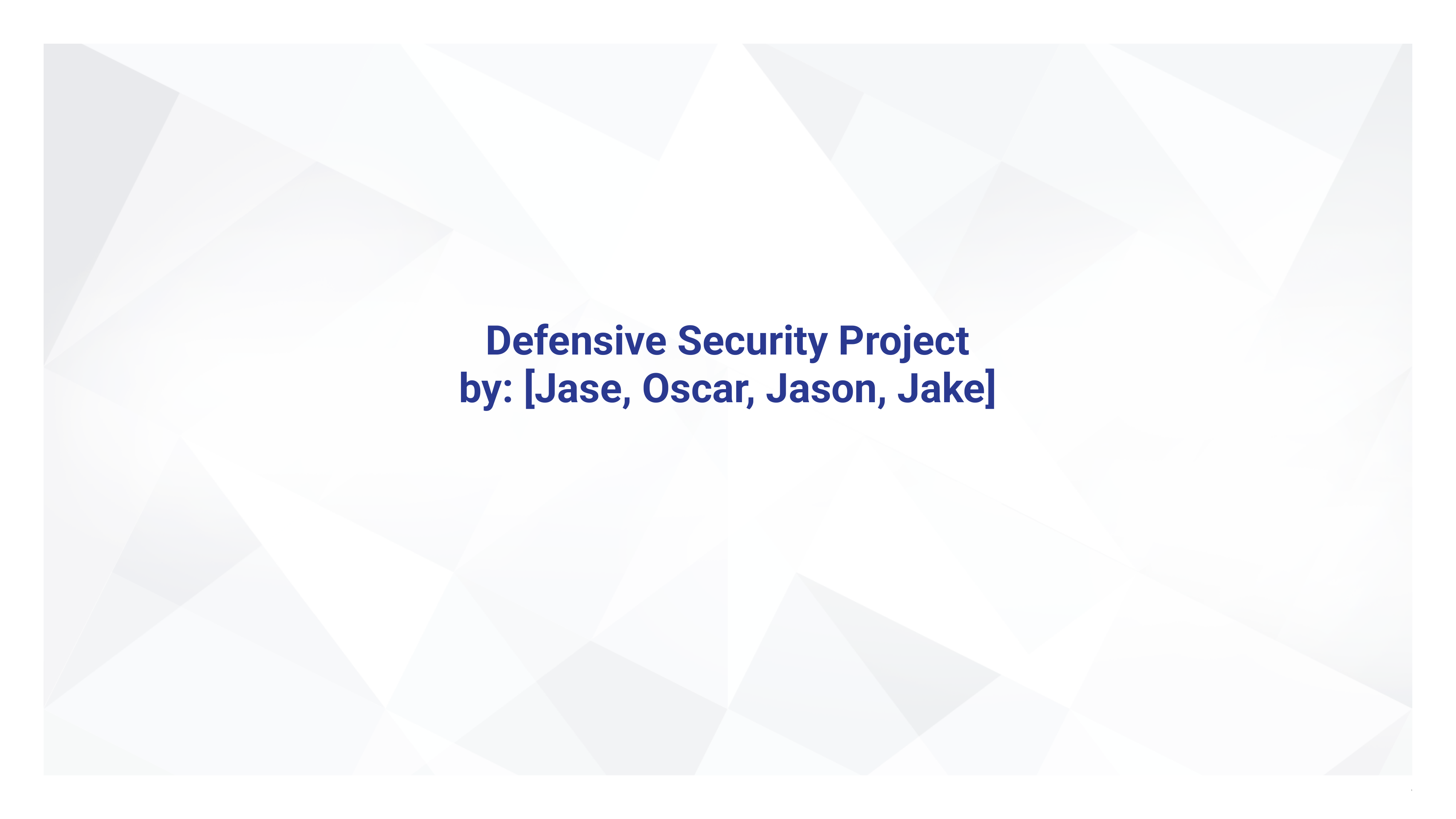

# Defensive Security Project
by: [Jase, Oscar, Jason, Jake]

1